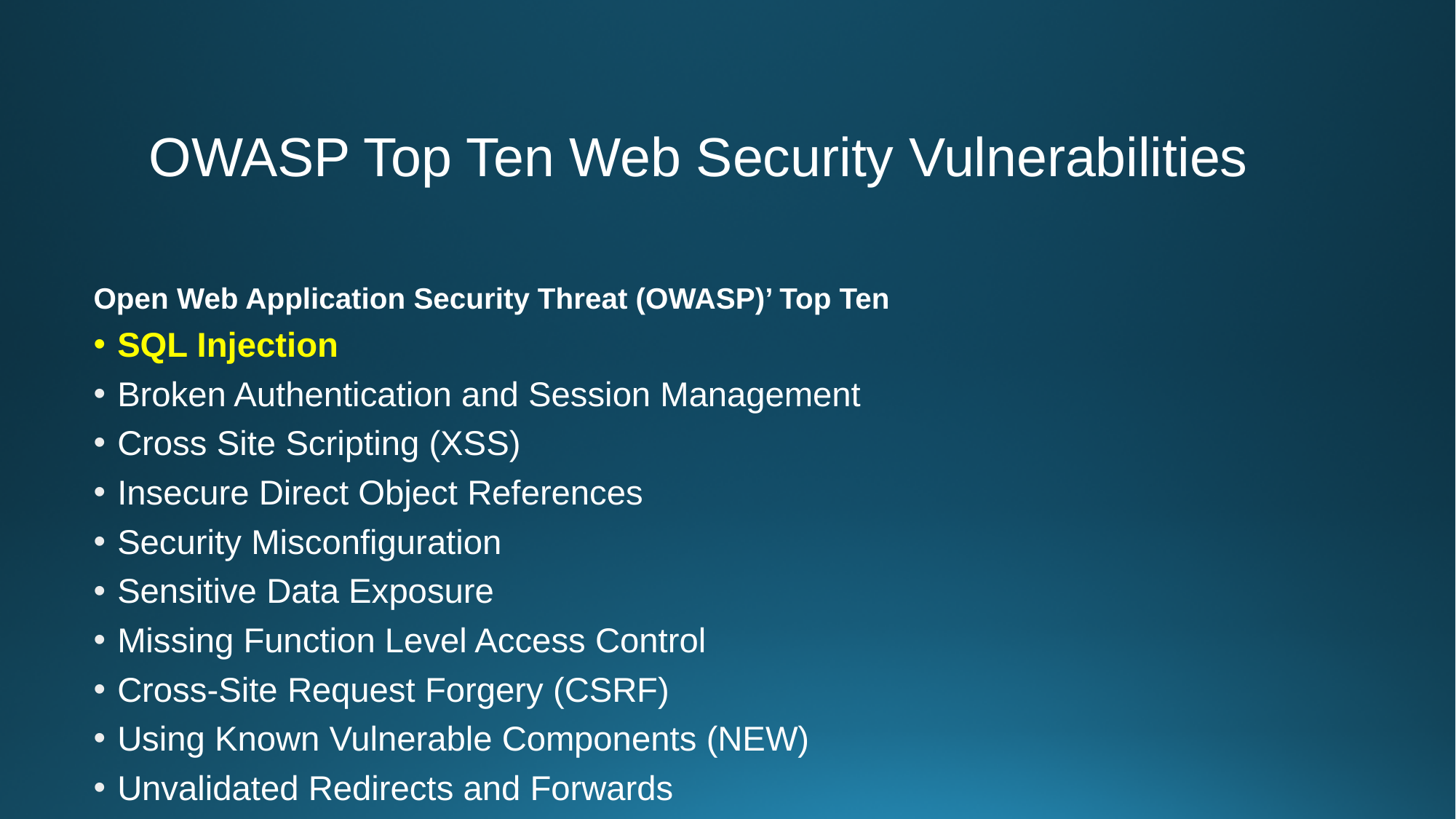

# OWASP Top Ten Web Security Vulnerabilities
Open Web Application Security Threat (OWASP)’ Top Ten
SQL Injection
Broken Authentication and Session Management
Cross Site Scripting (XSS)
Insecure Direct Object References
Security Misconfiguration
Sensitive Data Exposure
Missing Function Level Access Control
Cross-Site Request Forgery (CSRF)
Using Known Vulnerable Components (NEW)
Unvalidated Redirects and Forwards